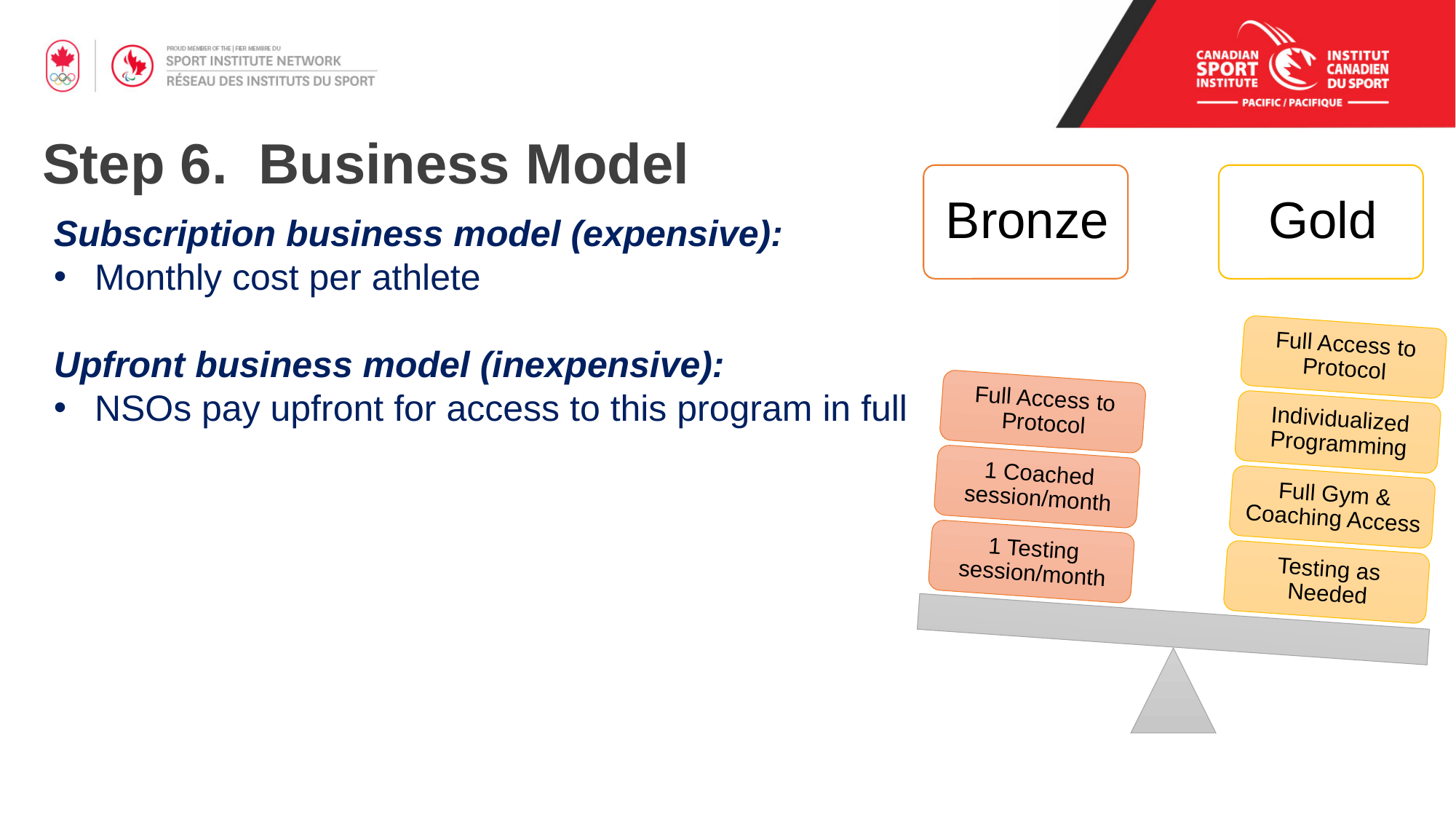

# Step 6.  Business Model
Bronze
Gold
Testing as Needed
Full Gym & Coaching Access
Individualized Programming
Full Access to Protocol
1 Testing session/month
1 Coached session/month
Full Access to Protocol
Subscription business model (expensive):
Monthly cost per athlete

Upfront business model (inexpensive):
NSOs pay upfront for access to this program in full